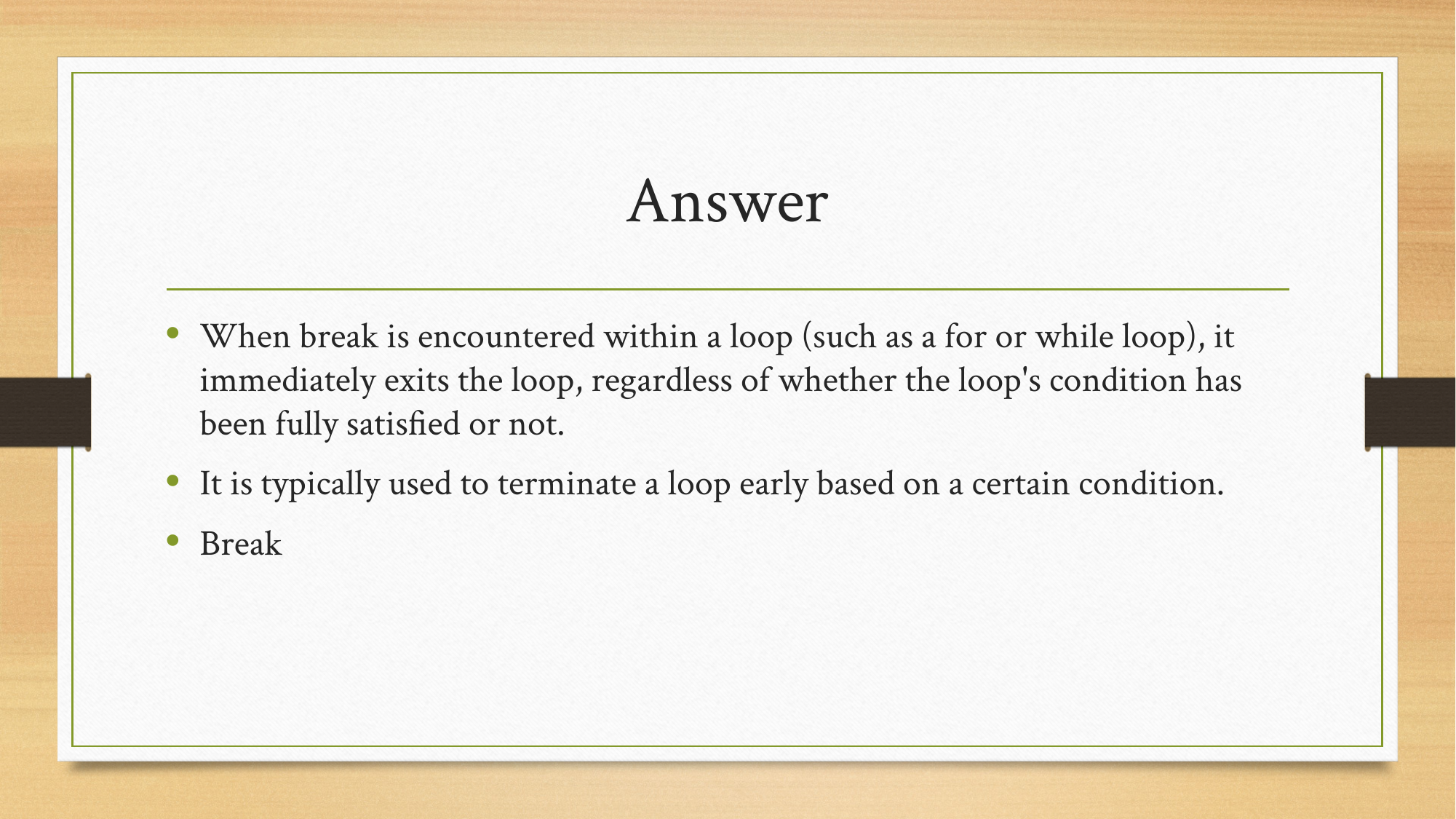

# Answer
When break is encountered within a loop (such as a for or while loop), it immediately exits the loop, regardless of whether the loop's condition has been fully satisfied or not.
It is typically used to terminate a loop early based on a certain condition.
Break